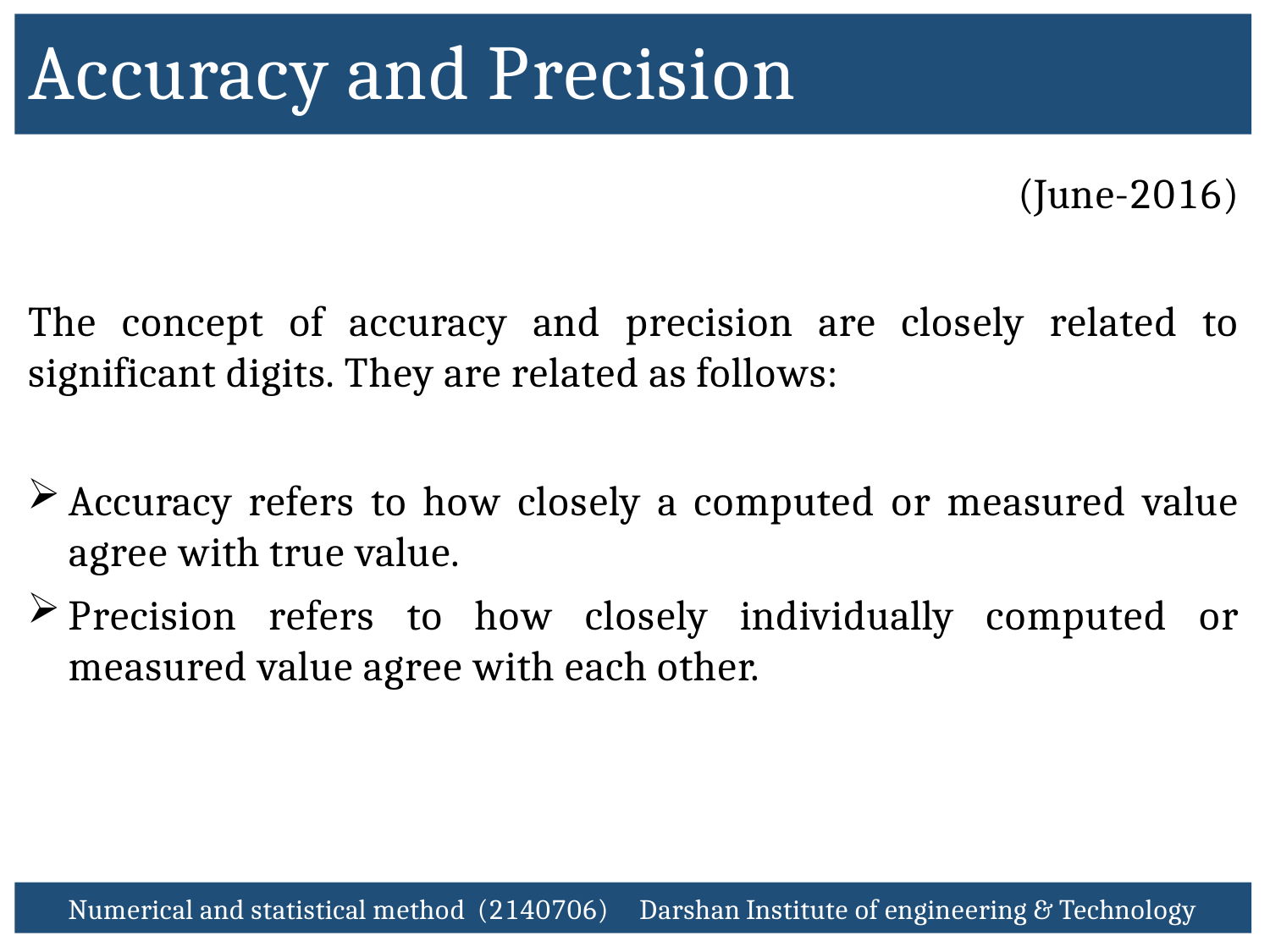

# Accuracy and Precision
(June-2016)

The concept of accuracy and precision are closely related to significant digits. They are related as follows:

Accuracy refers to how closely a computed or measured value agree with true value.
Precision refers to how closely individually computed or measured value agree with each other.

Numerical and statistical method  (2140706)     Darshan Institute of engineering & Technology
12